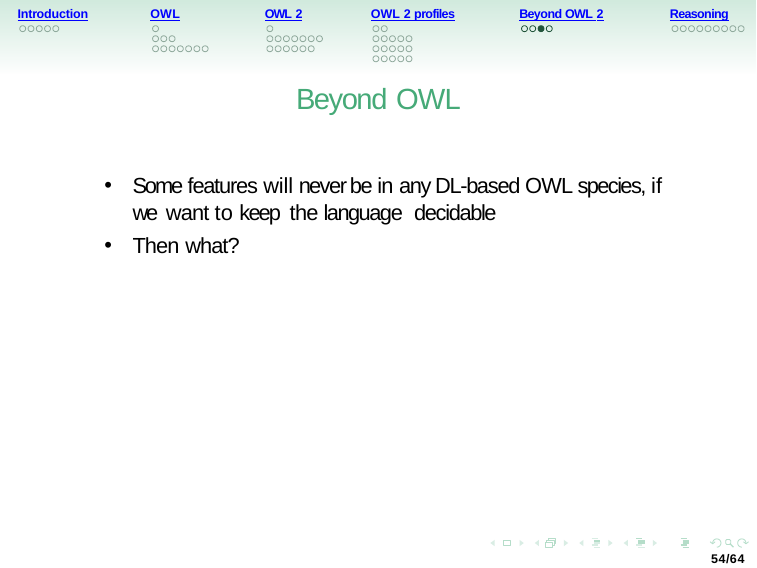

Introduction
OWL
OWL 2
OWL 2 profiles
Beyond OWL 2
Reasoning

Beyond OWL

Some features will never be in any DL-based OWL species, if  we  want to keep  the language  decidable
Then what?

54/64